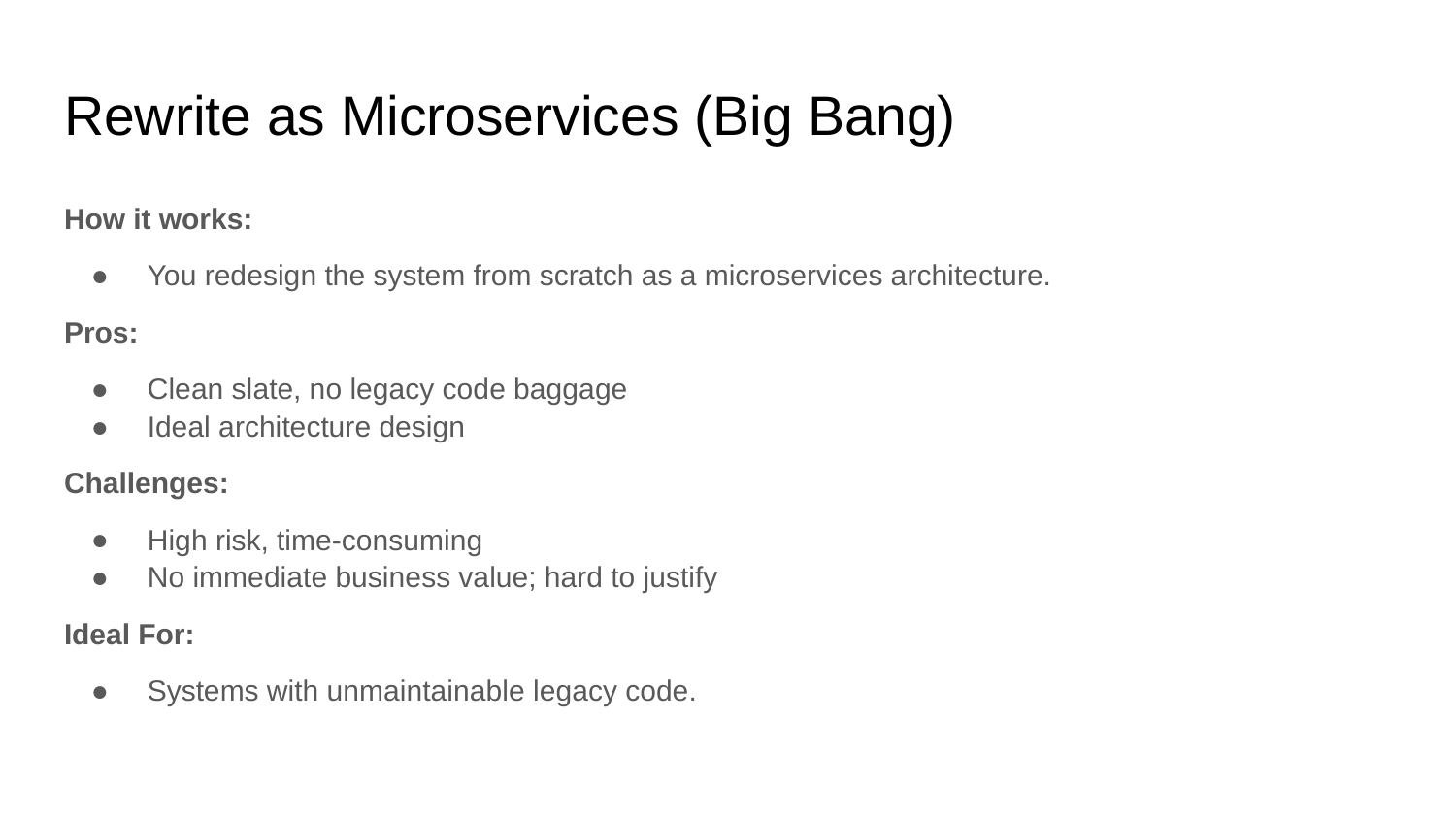

# Rewrite as Microservices (Big Bang)
How it works:
You redesign the system from scratch as a microservices architecture.
Pros:
Clean slate, no legacy code baggage
Ideal architecture design
Challenges:
High risk, time-consuming
No immediate business value; hard to justify
Ideal For:
Systems with unmaintainable legacy code.